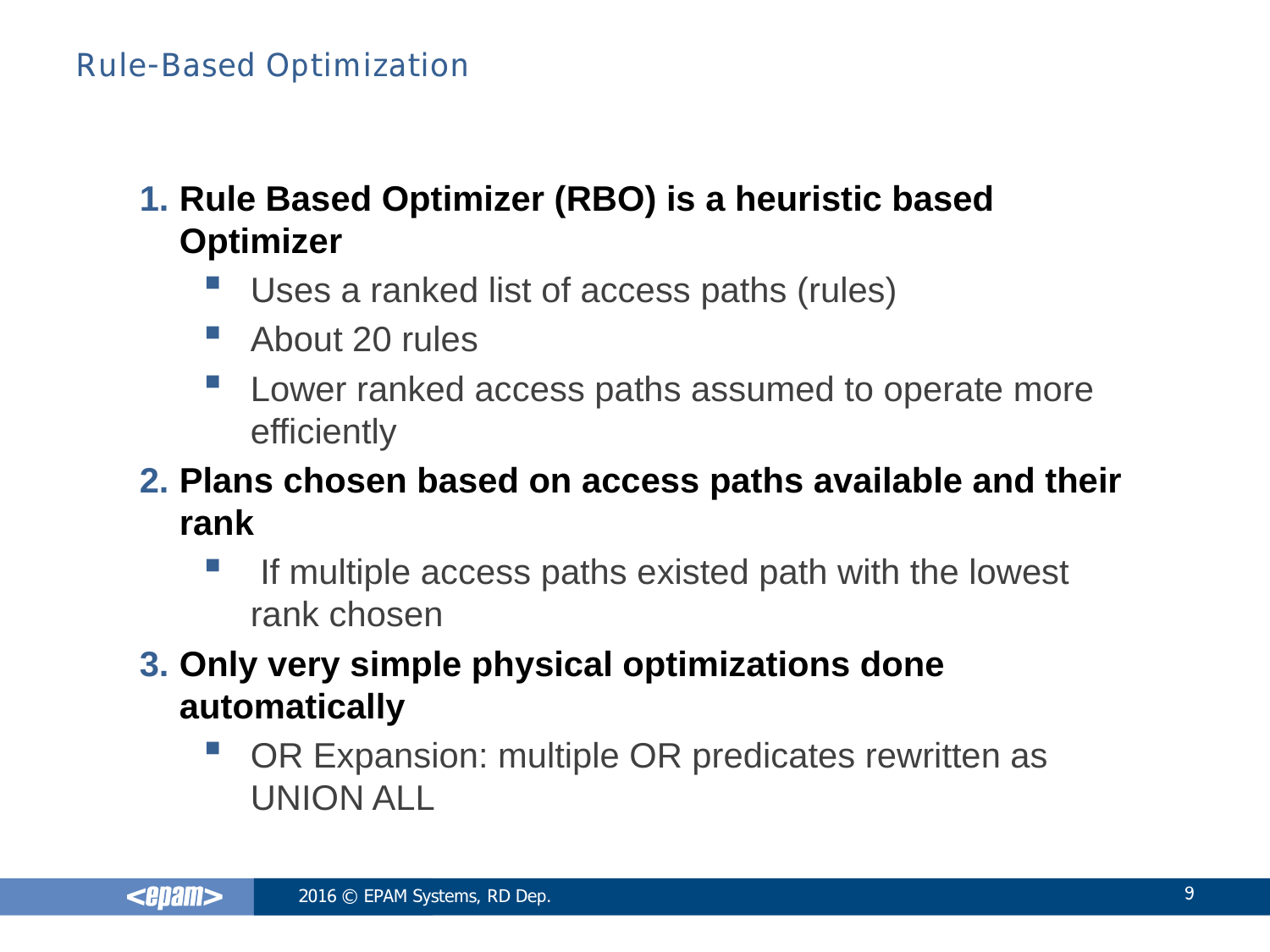

# Rule-Based Optimization
Rule Based Optimizer (RBO) is a heuristic based Optimizer
Uses a ranked list of access paths (rules)
About 20 rules
Lower ranked access paths assumed to operate more efficiently
Plans chosen based on access paths available and their rank
 If multiple access paths existed path with the lowest rank chosen
Only very simple physical optimizations done automatically
OR Expansion: multiple OR predicates rewritten as UNION ALL

9
2016 © EPAM Systems, RD Dep.